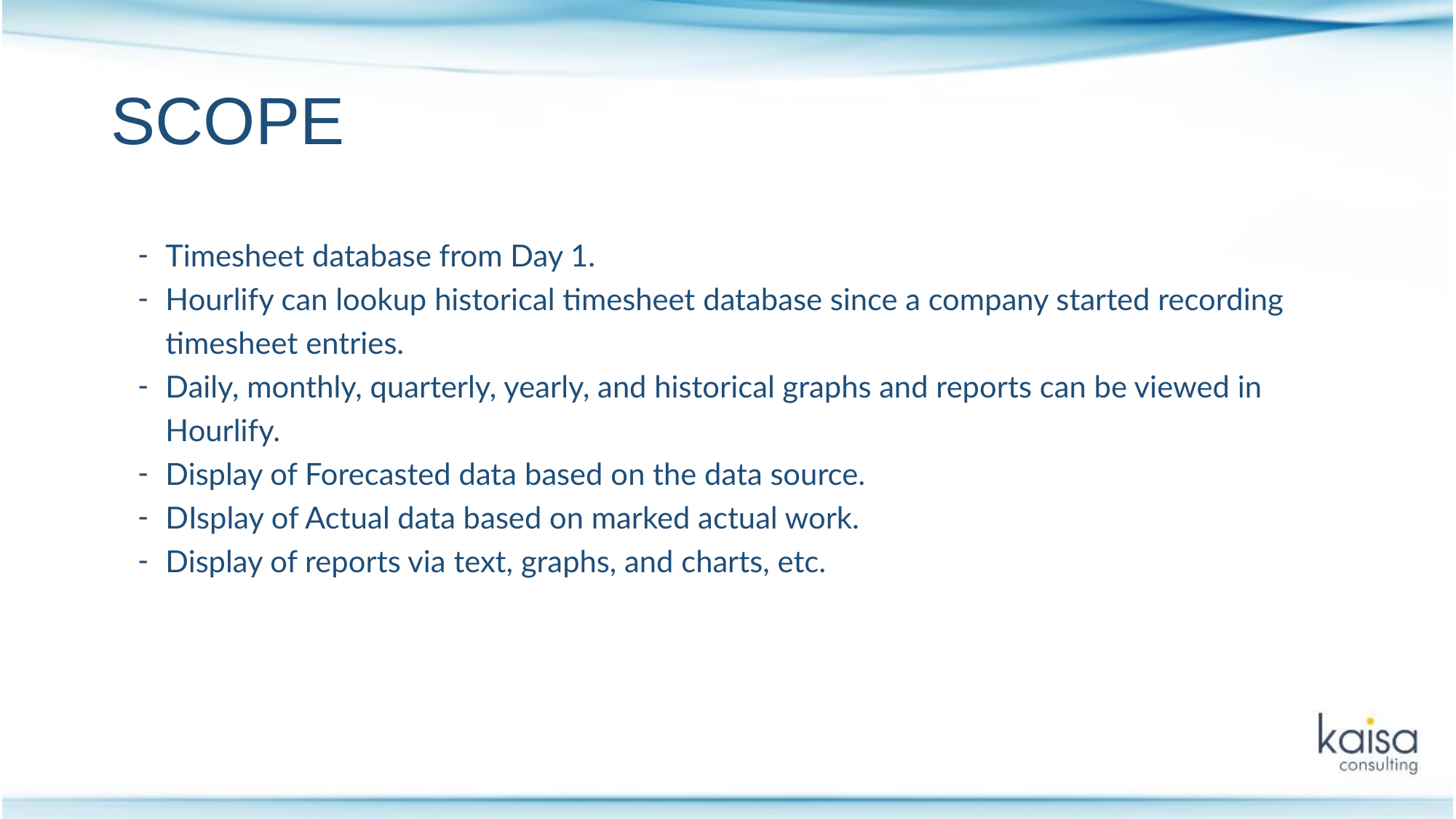

# SCOPE
Timesheet database from Day 1.
Hourlify can lookup historical timesheet database since a company started recording timesheet entries.
Daily, monthly, quarterly, yearly, and historical graphs and reports can be viewed in Hourlify.
Display of Forecasted data based on the data source.
DIsplay of Actual data based on marked actual work.
Display of reports via text, graphs, and charts, etc.